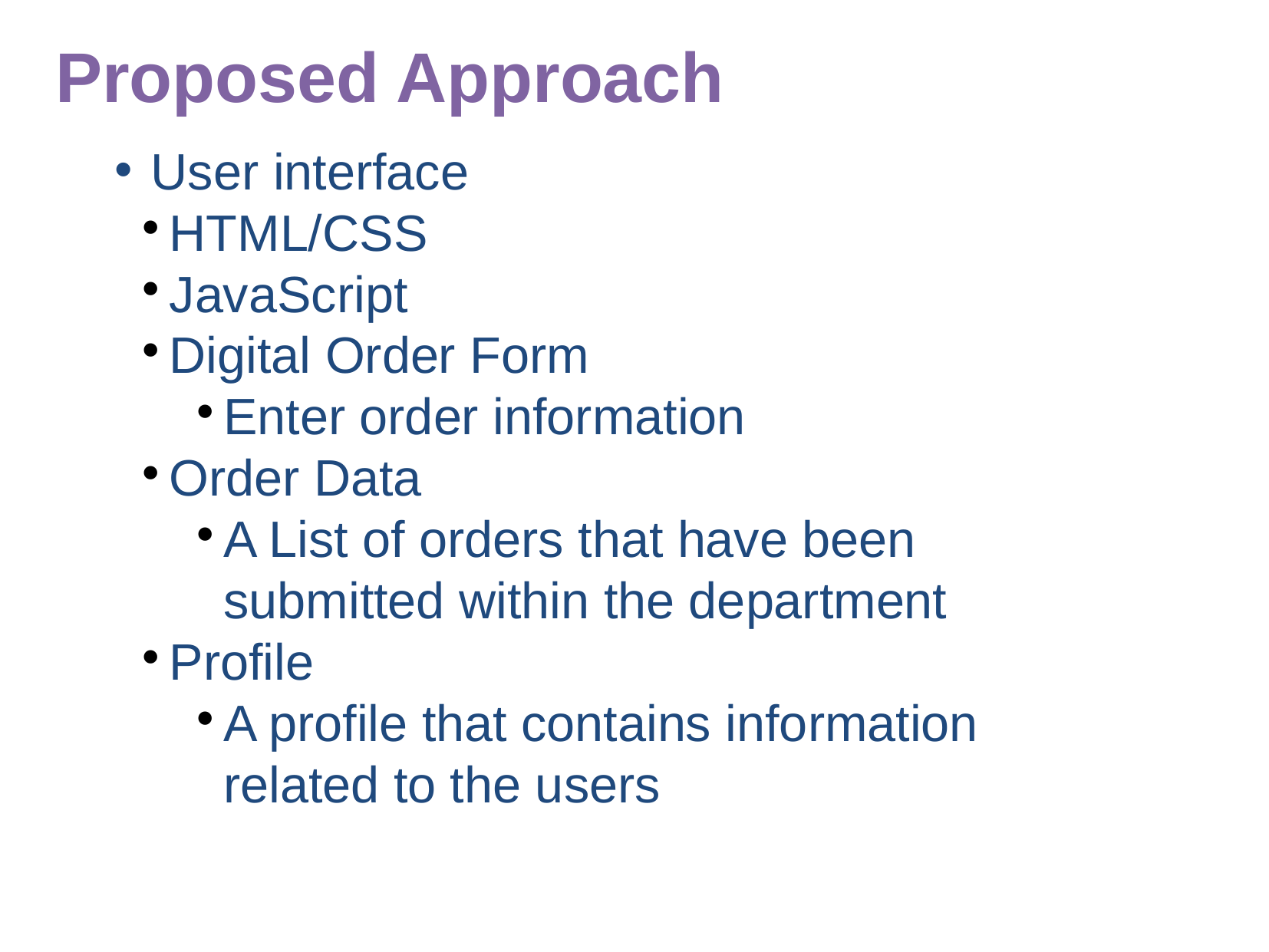

Proposed Approach
User interface
HTML/CSS
JavaScript
Digital Order Form
Enter order information
Order Data
A List of orders that have been submitted within the department
Profile
A profile that contains information related to the users